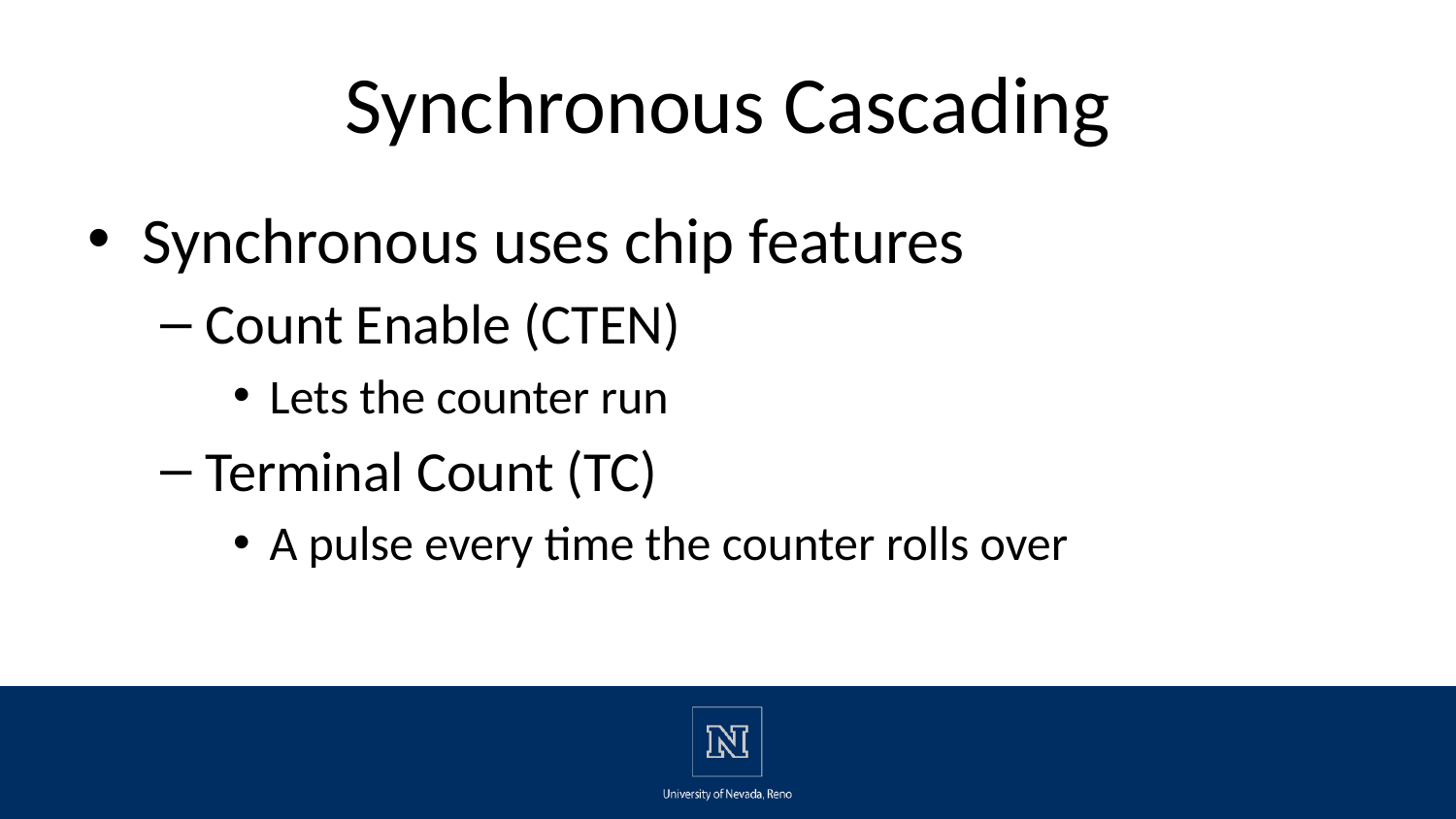

# Synchronous Cascading
Synchronous uses chip features
Count Enable (CTEN)
Lets the counter run
Terminal Count (TC)
A pulse every time the counter rolls over